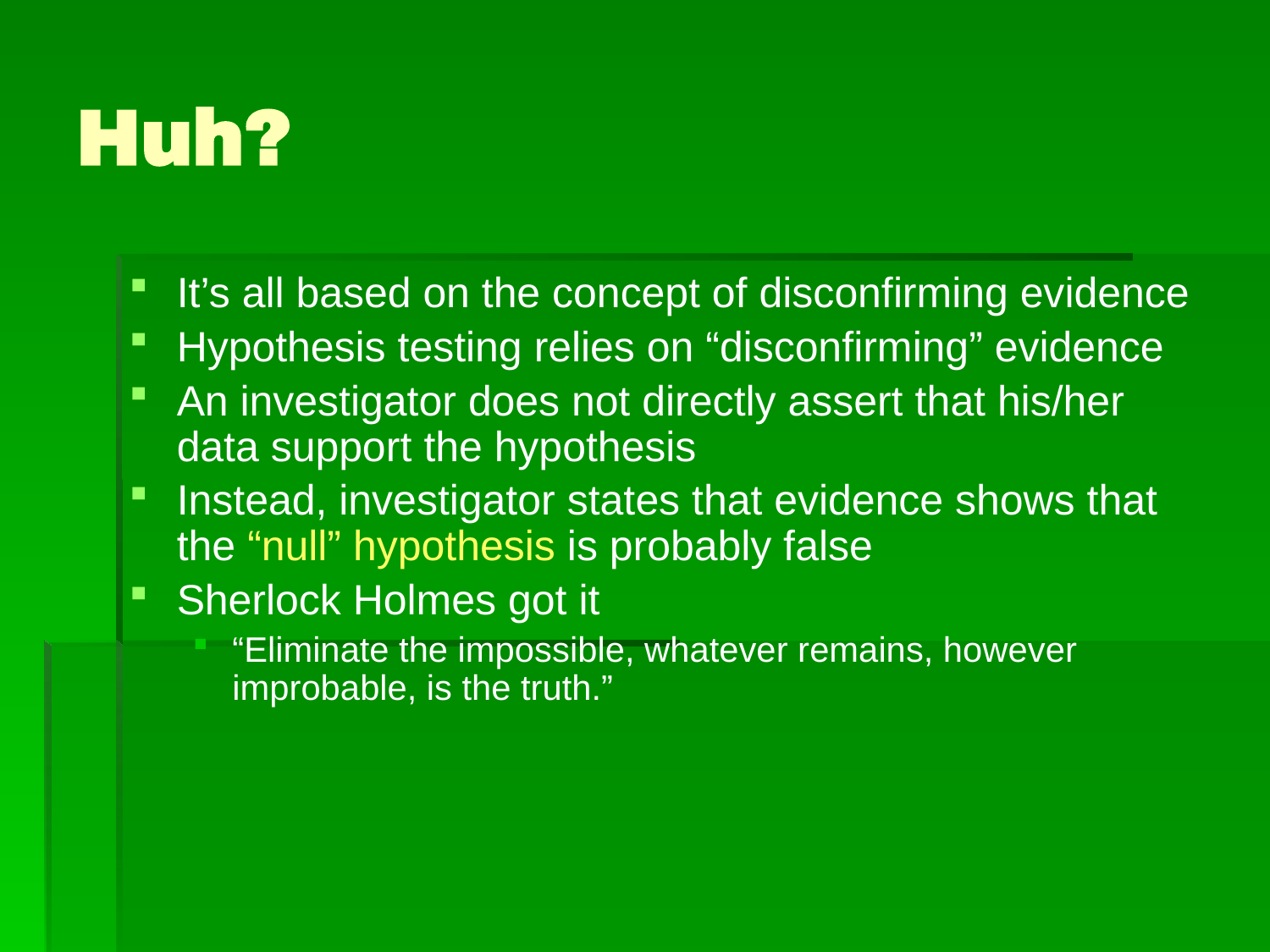

# Huh?
It’s all based on the concept of disconfirming evidence
Hypothesis testing relies on “disconfirming” evidence
An investigator does not directly assert that his/her data support the hypothesis
Instead, investigator states that evidence shows that the “null” hypothesis is probably false
Sherlock Holmes got it
“Eliminate the impossible, whatever remains, however improbable, is the truth.”